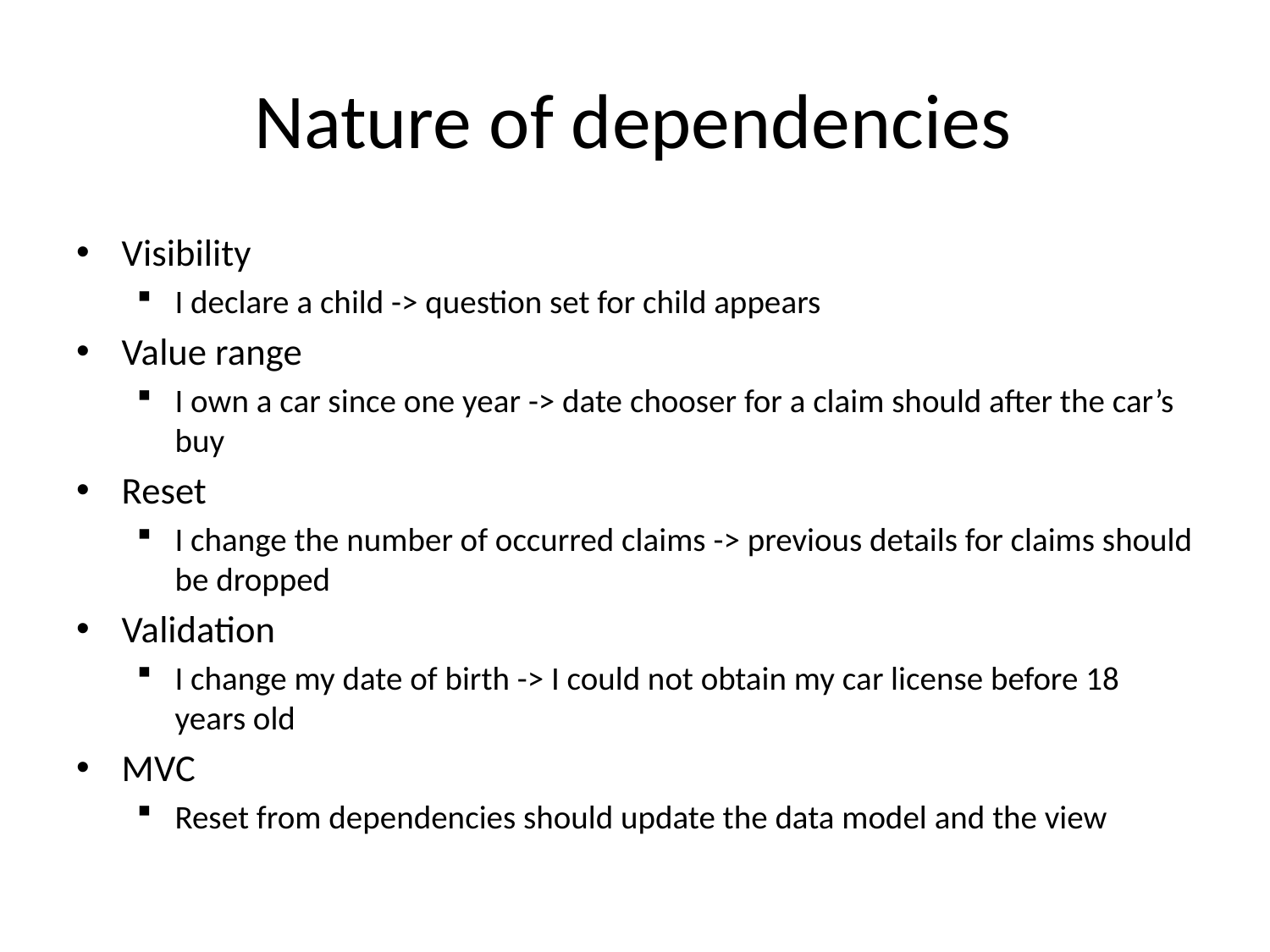

# Nature of dependencies
Visibility
I declare a child -> question set for child appears
Value range
I own a car since one year -> date chooser for a claim should after the car’s buy
Reset
I change the number of occurred claims -> previous details for claims should be dropped
Validation
I change my date of birth -> I could not obtain my car license before 18 years old
MVC
Reset from dependencies should update the data model and the view